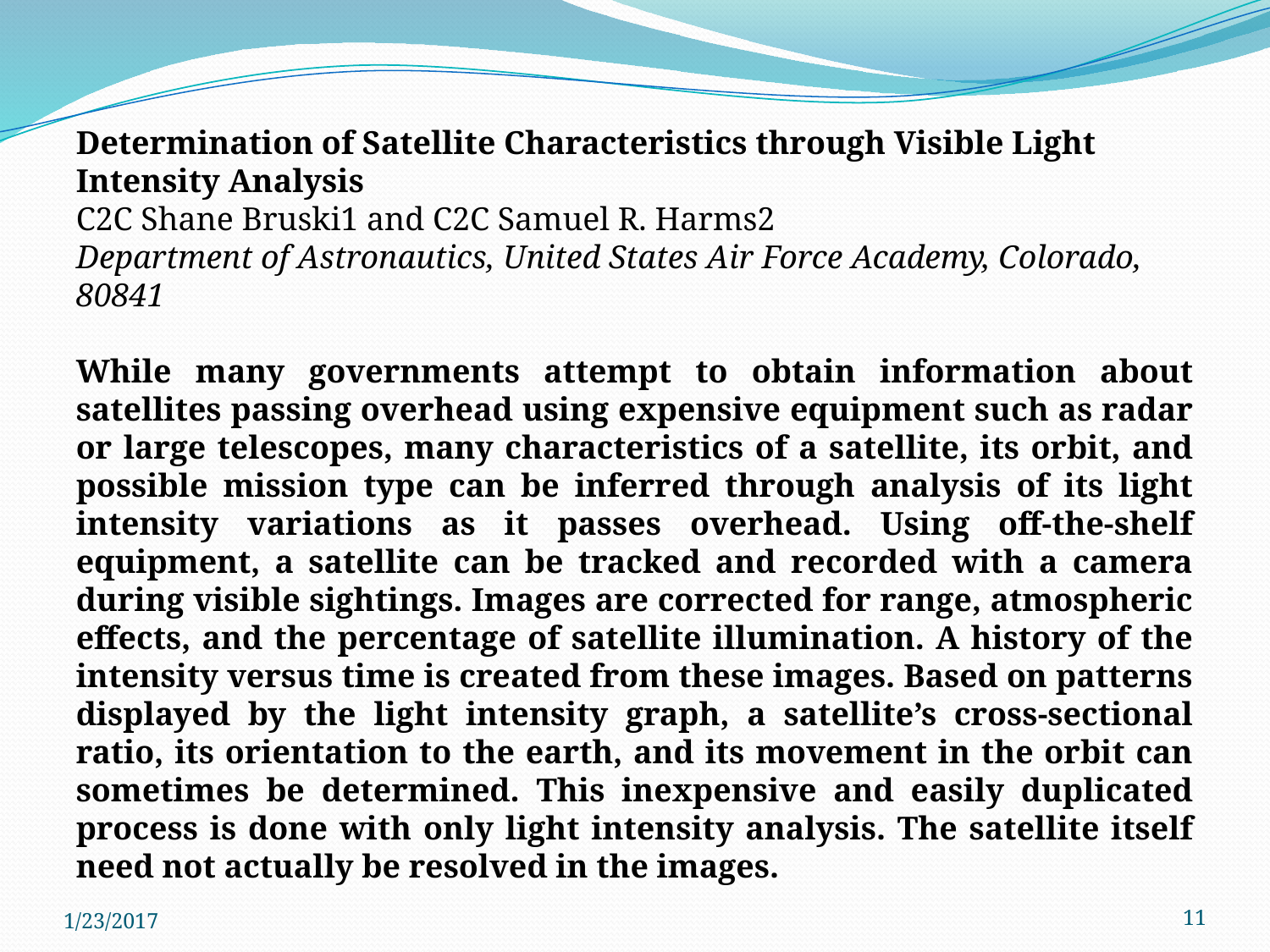

Determination of Satellite Characteristics through Visible Light Intensity Analysis
C2C Shane Bruski1 and C2C Samuel R. Harms2
Department of Astronautics, United States Air Force Academy, Colorado, 80841

While many governments attempt to obtain information about satellites passing overhead using expensive equipment such as radar or large telescopes, many characteristics of a satellite, its orbit, and possible mission type can be inferred through analysis of its light intensity variations as it passes overhead. Using off-the-shelf equipment, a satellite can be tracked and recorded with a camera during visible sightings. Images are corrected for range, atmospheric effects, and the percentage of satellite illumination. A history of the intensity versus time is created from these images. Based on patterns displayed by the light intensity graph, a satellite’s cross-sectional ratio, its orientation to the earth, and its movement in the orbit can sometimes be determined. This inexpensive and easily duplicated process is done with only light intensity analysis. The satellite itself need not actually be resolved in the images.
1/23/2017
11